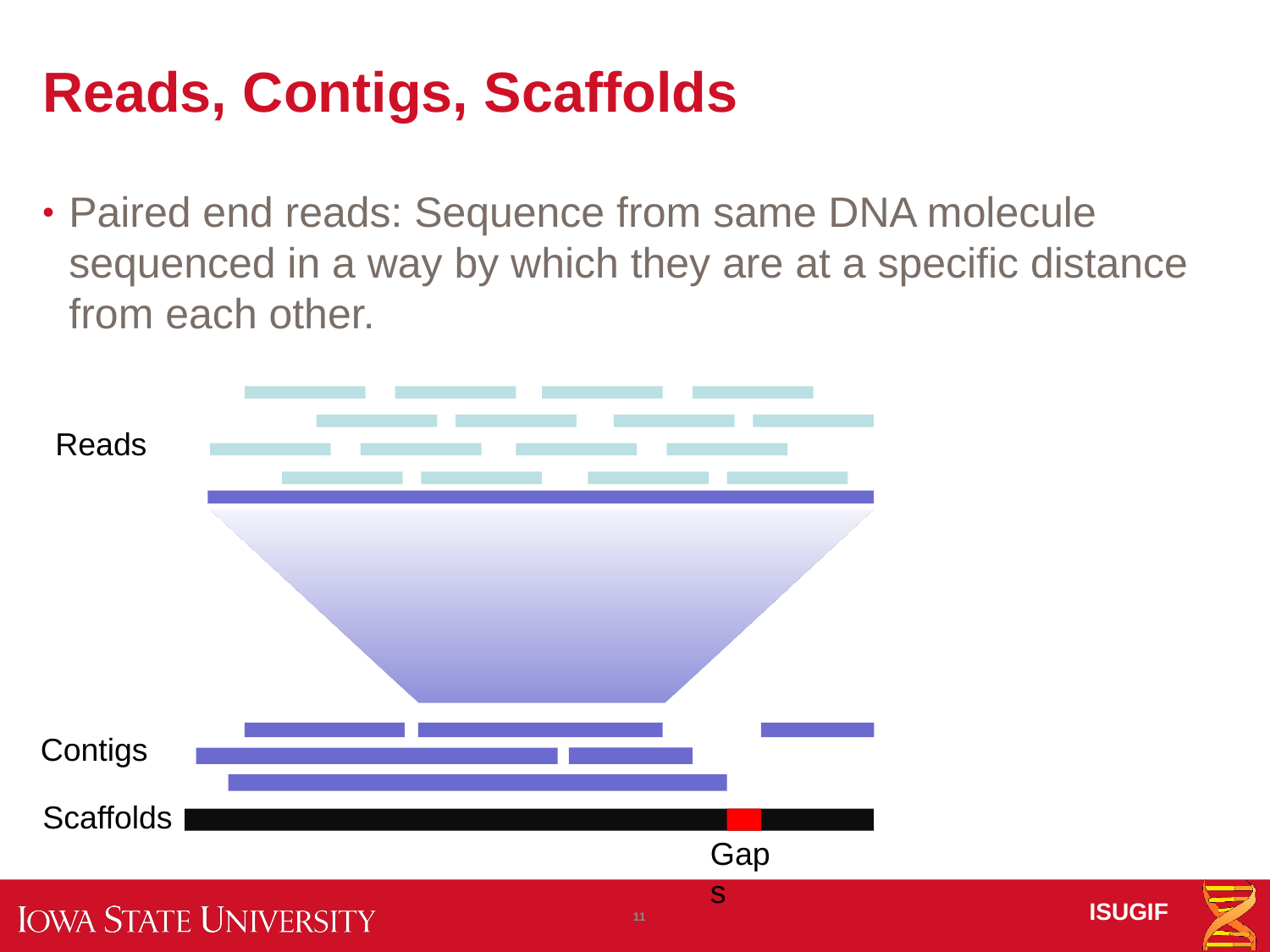

# Reads, Contigs, Scaffolds
Paired end reads: Sequence from same DNA molecule sequenced in a way by which they are at a specific distance from each other.

Reads

Contigs

Scaffolds

Gaps